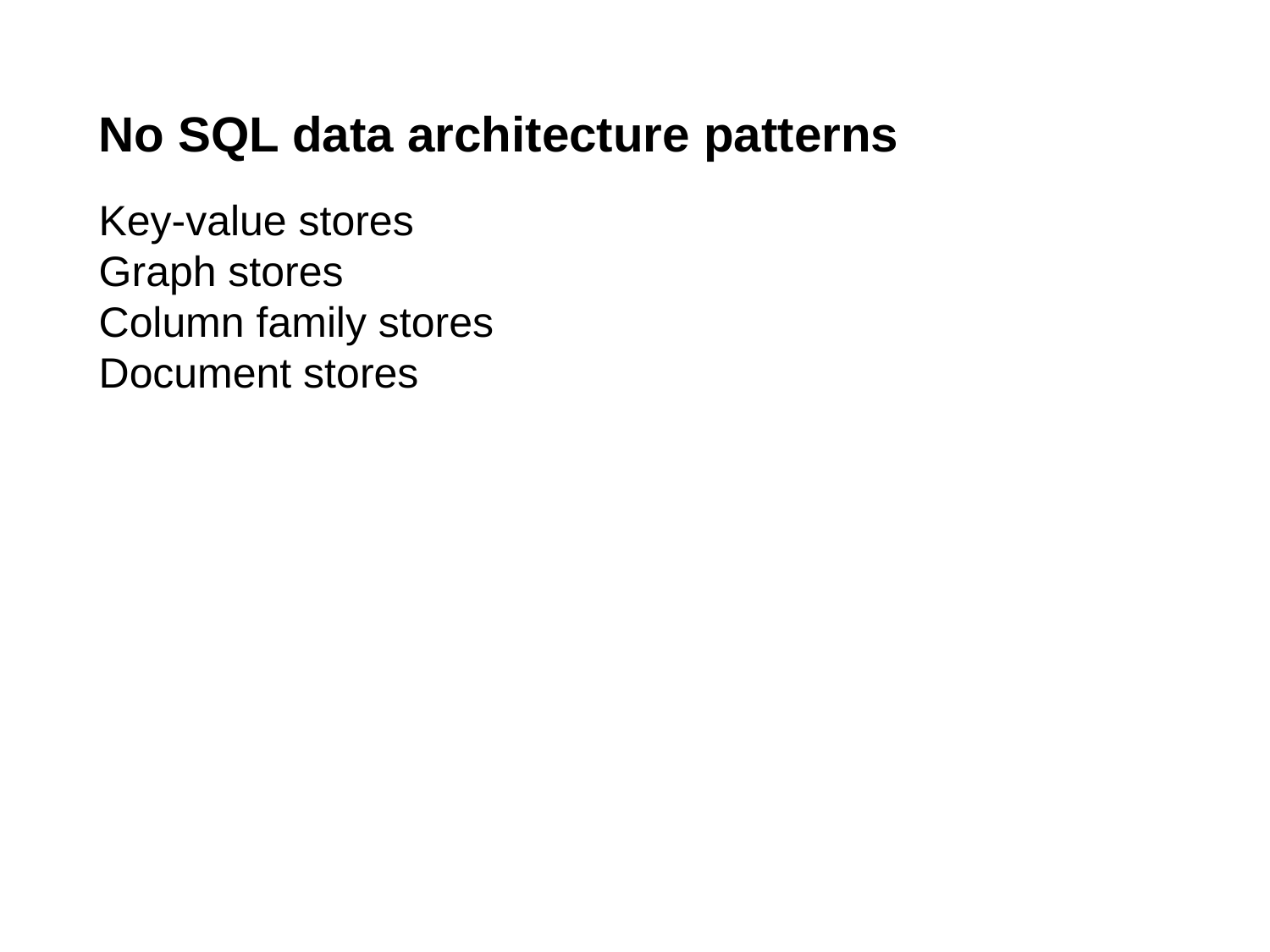

No SQL data architecture patterns
Key-value stores
Graph stores
Column family stores
Document stores